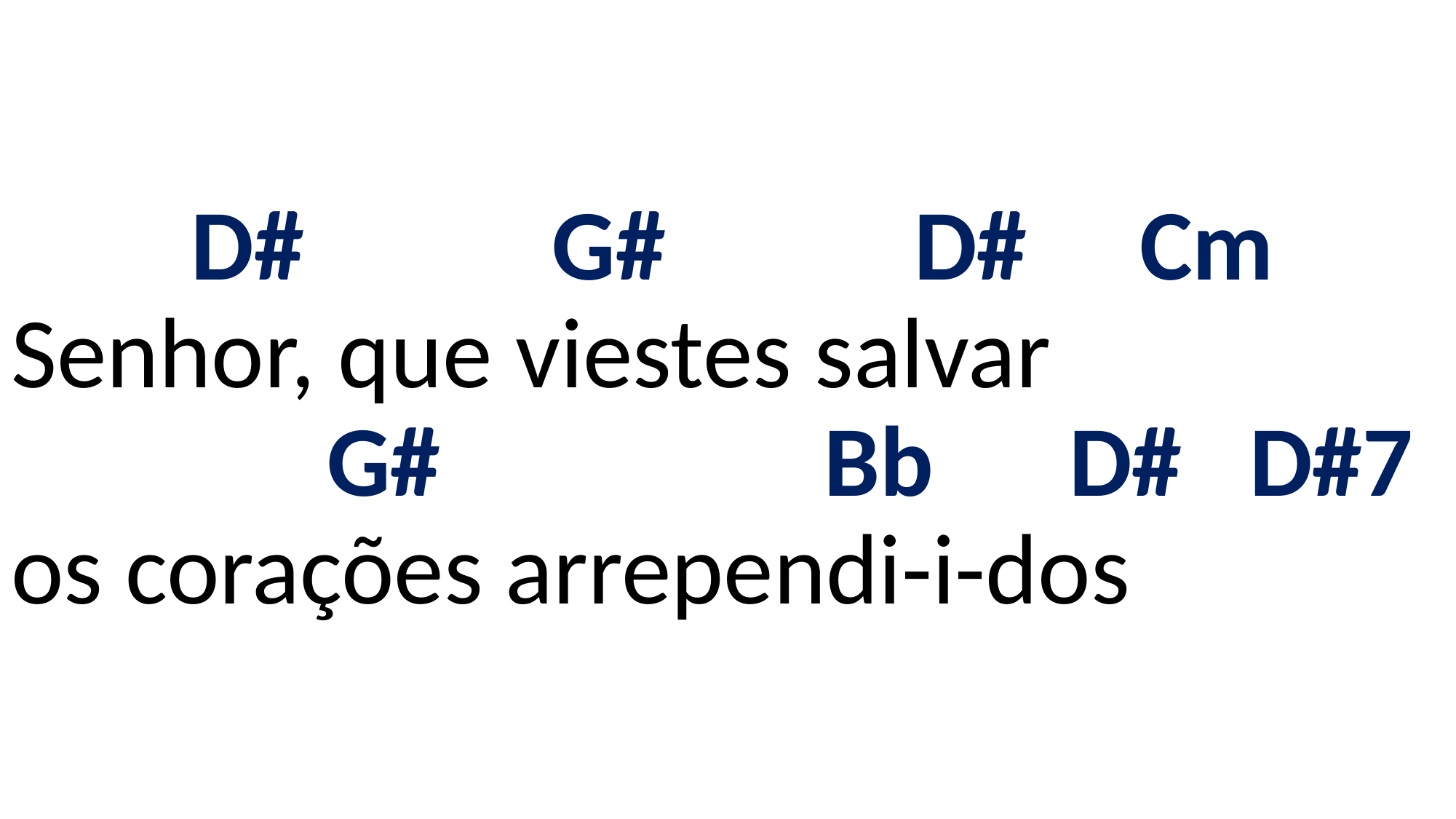

# D#           G#           D#     Cm Senhor, que viestes salvar G#                 Bb      D#   D#7 os corações arrependi-i-dos